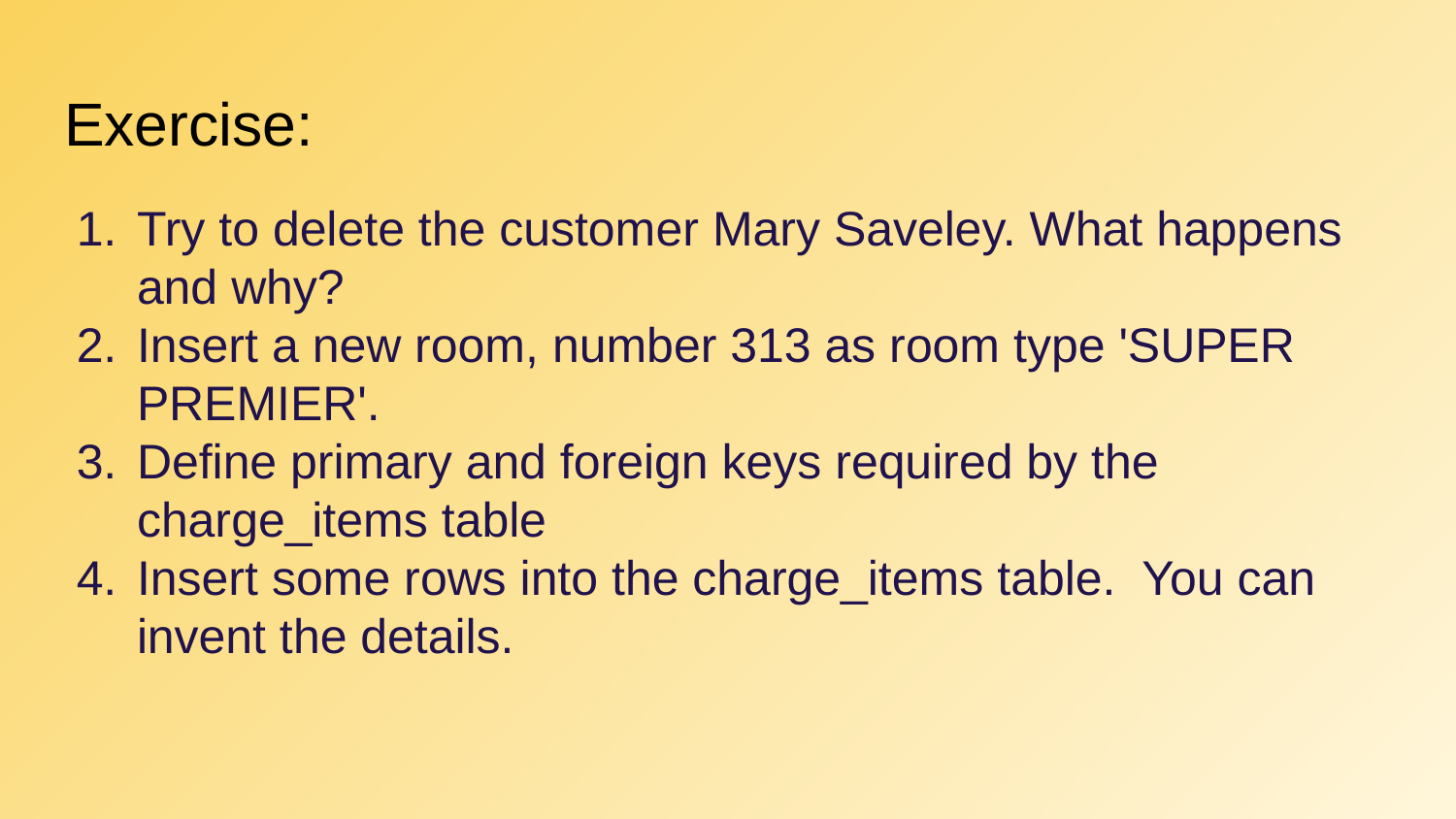

# Exercise:
Try to delete the customer Mary Saveley. What happens and why?
Insert a new room, number 313 as room type 'SUPER PREMIER'.
Define primary and foreign keys required by the charge_items table
Insert some rows into the charge_items table.  You can invent the details.